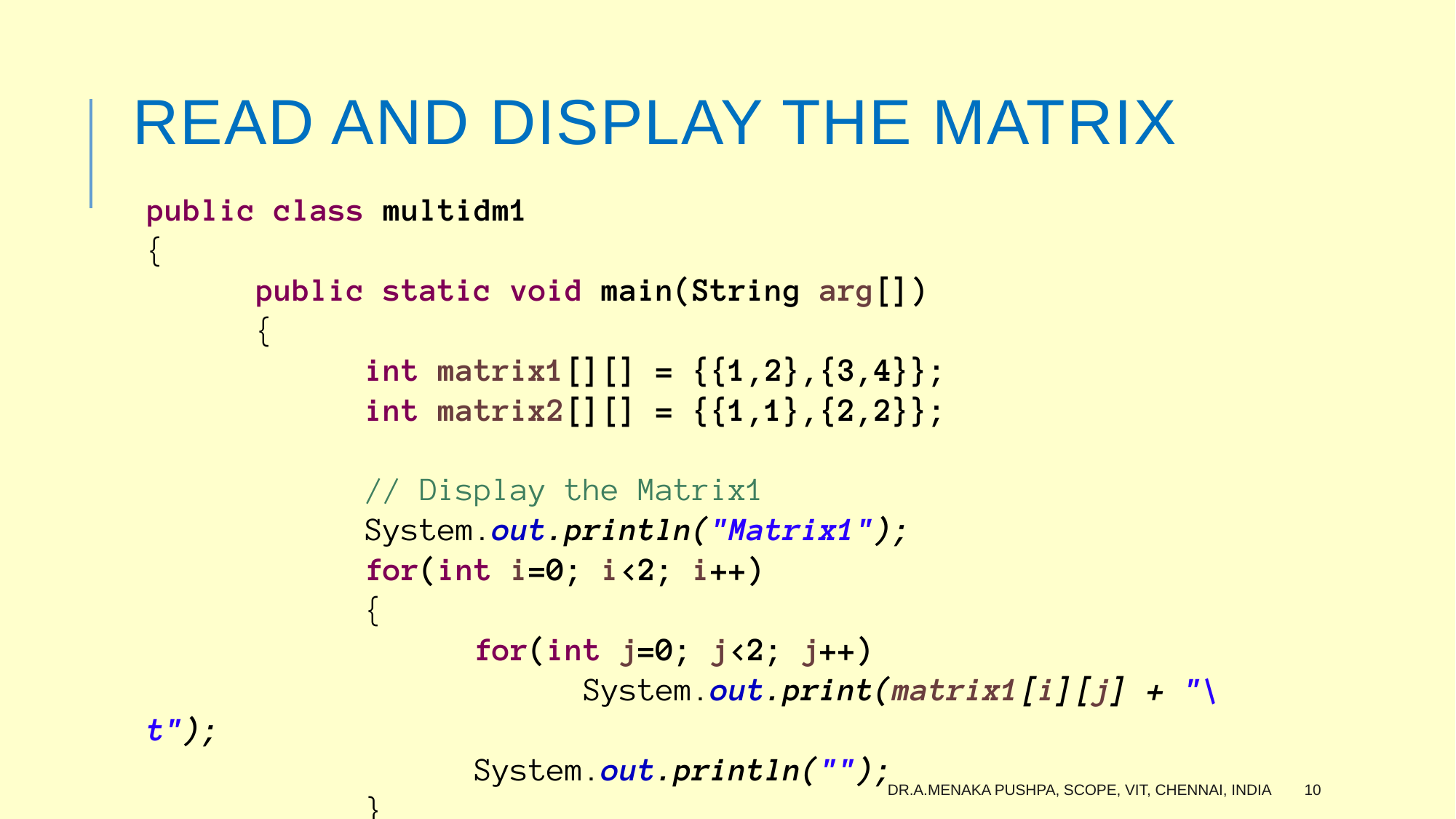

# Read and display the matrix
public class multidm1
{
	public static void main(String arg[])
	{
		int matrix1[][] = {{1,2},{3,4}};
		int matrix2[][] = {{1,1},{2,2}};

		// Display the Matrix1
		System.out.println("Matrix1");
		for(int i=0; i<2; i++)
		{
			for(int j=0; j<2; j++)
				System.out.print(matrix1[i][j] + "\t");
			System.out.println("");
		}
Dr.A.Menaka Pushpa, SCOPE, VIT, Chennai, India
10